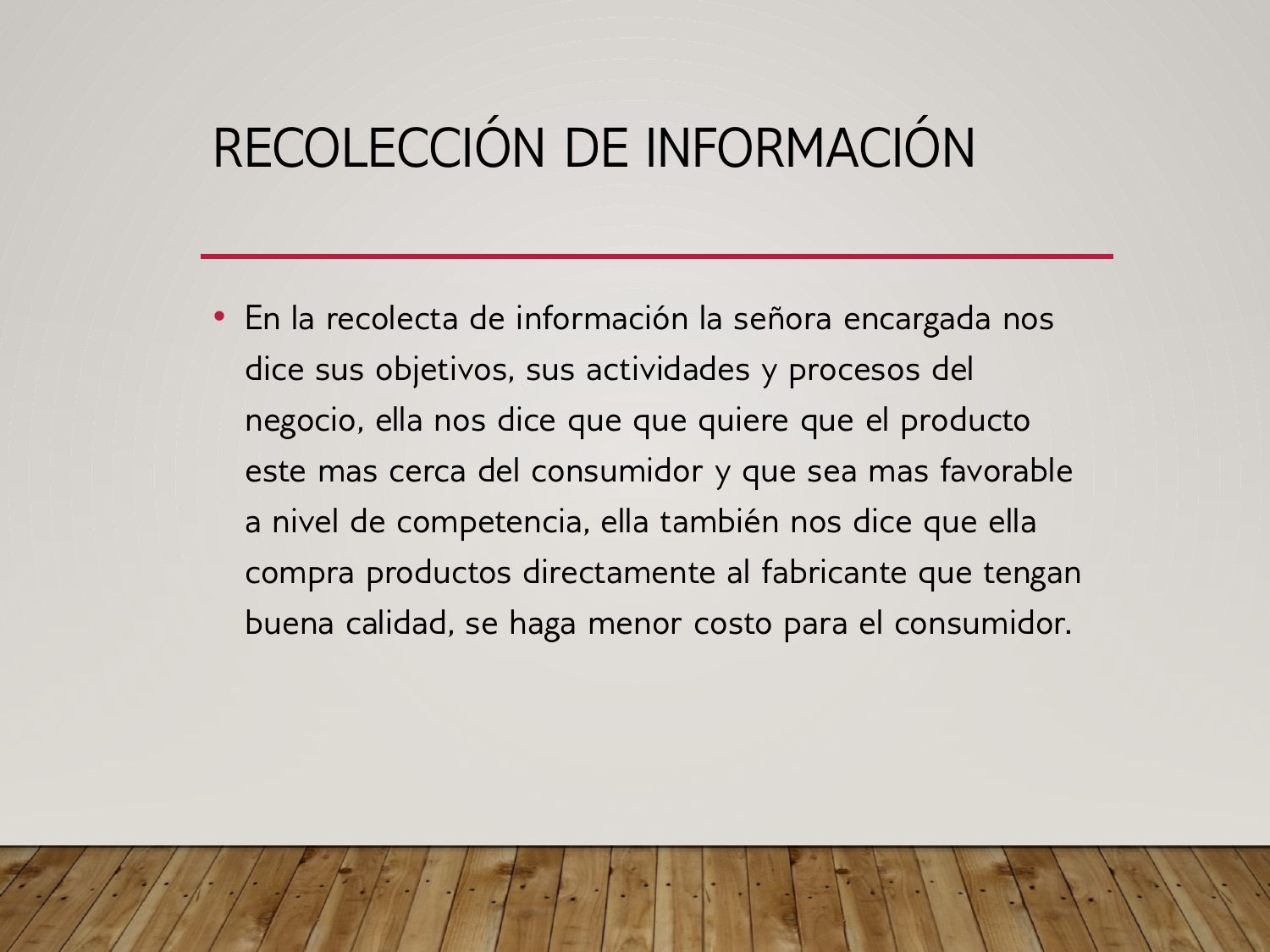

# Recolección de información
En la recolecta de información la señora encargada nos dice sus objetivos, sus actividades y procesos del negocio, ella nos dice que que quiere que el producto este mas cerca del consumidor y que sea mas favorable a nivel de competencia, ella también nos dice que ella compra productos directamente al fabricante que tengan buena calidad, se haga menor costo para el consumidor.